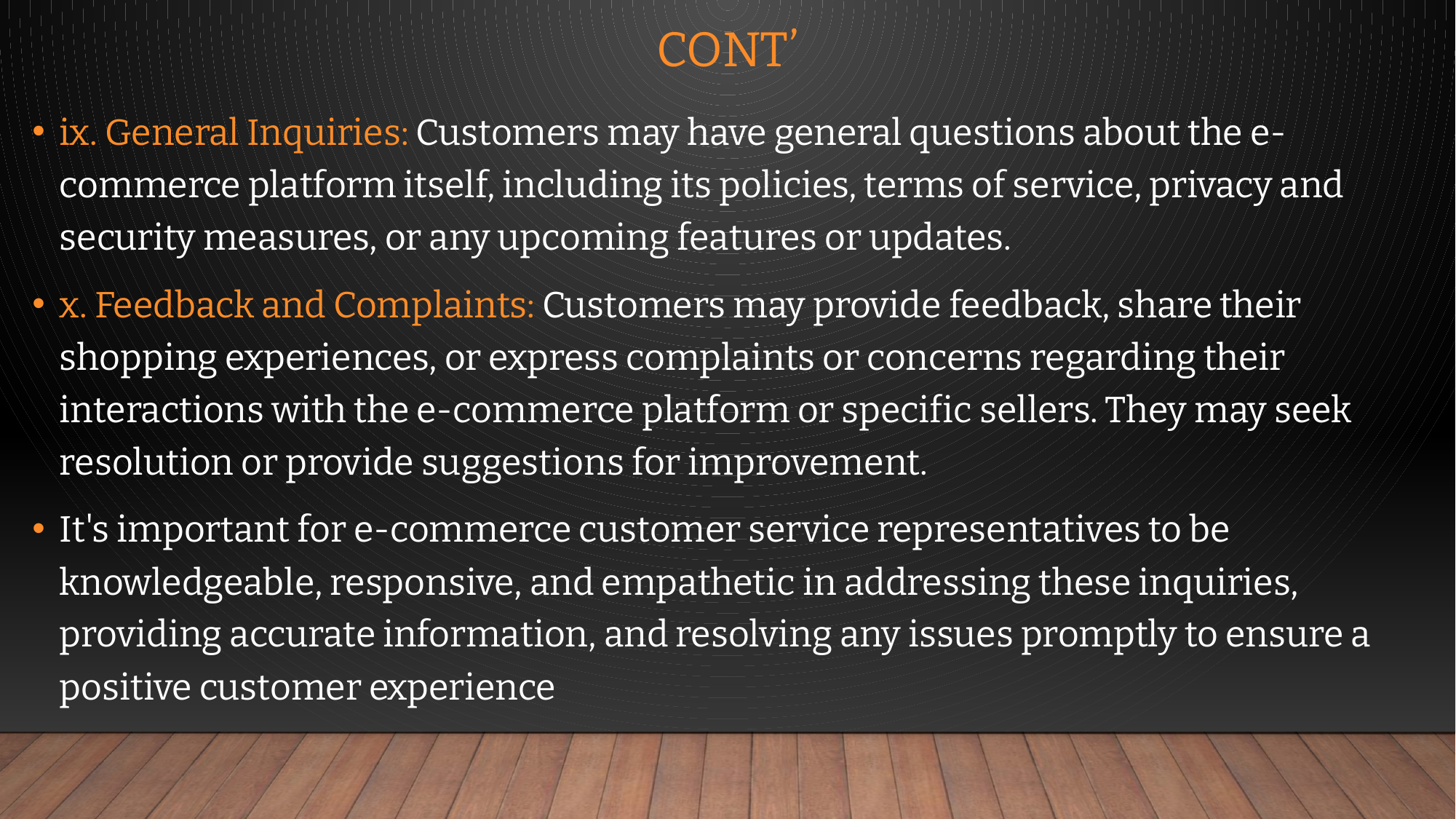

# CONT’
ix. General Inquiries: Customers may have general questions about the e-commerce platform itself, including its policies, terms of service, privacy and security measures, or any upcoming features or updates.
x. Feedback and Complaints: Customers may provide feedback, share their shopping experiences, or express complaints or concerns regarding their interactions with the e-commerce platform or specific sellers. They may seek resolution or provide suggestions for improvement.
It's important for e-commerce customer service representatives to be knowledgeable, responsive, and empathetic in addressing these inquiries, providing accurate information, and resolving any issues promptly to ensure a positive customer experience